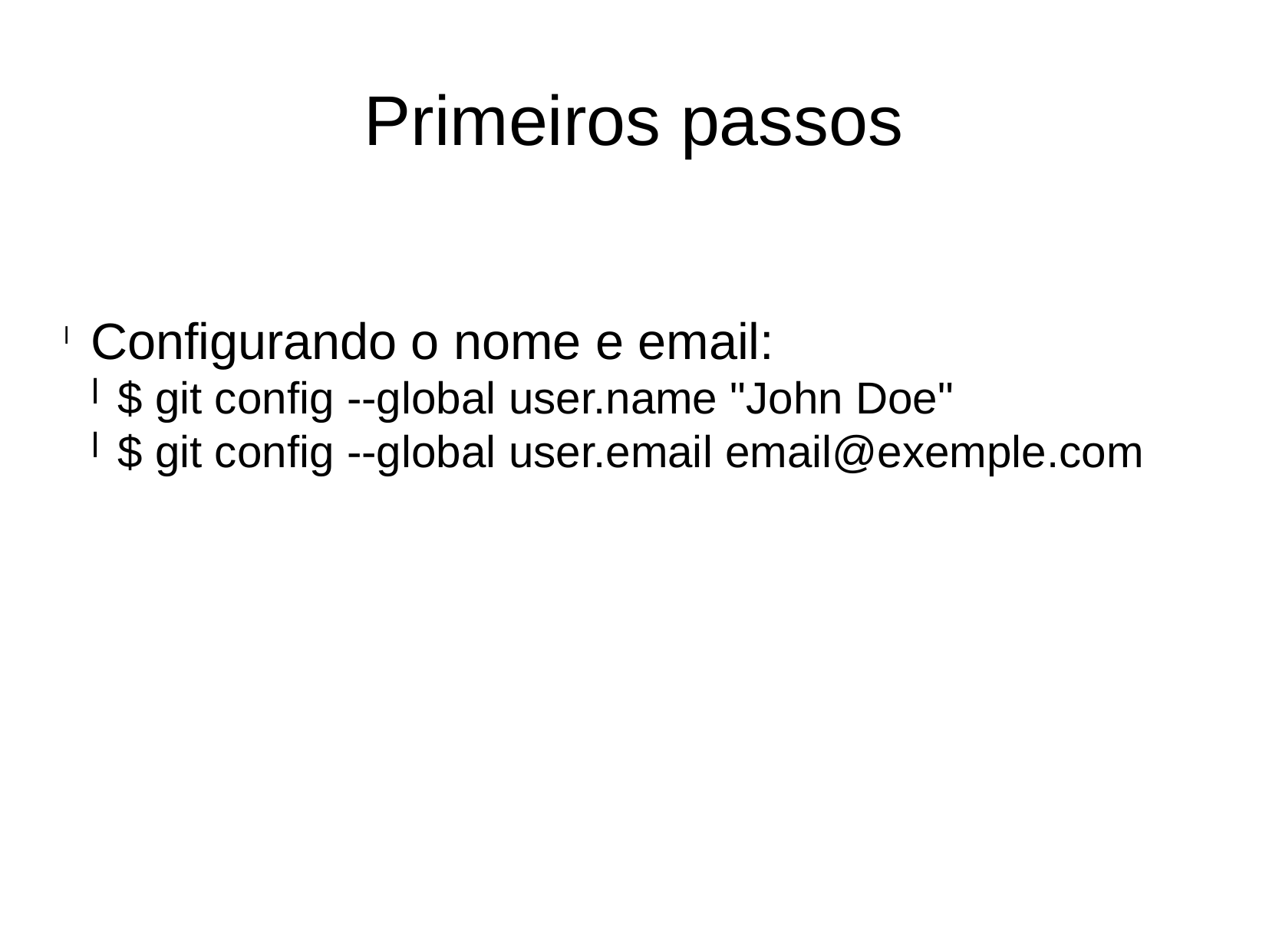

Primeiros passos
Configurando o nome e email:
$ git config --global user.name "John Doe"
$ git config --global user.email email@exemple.com